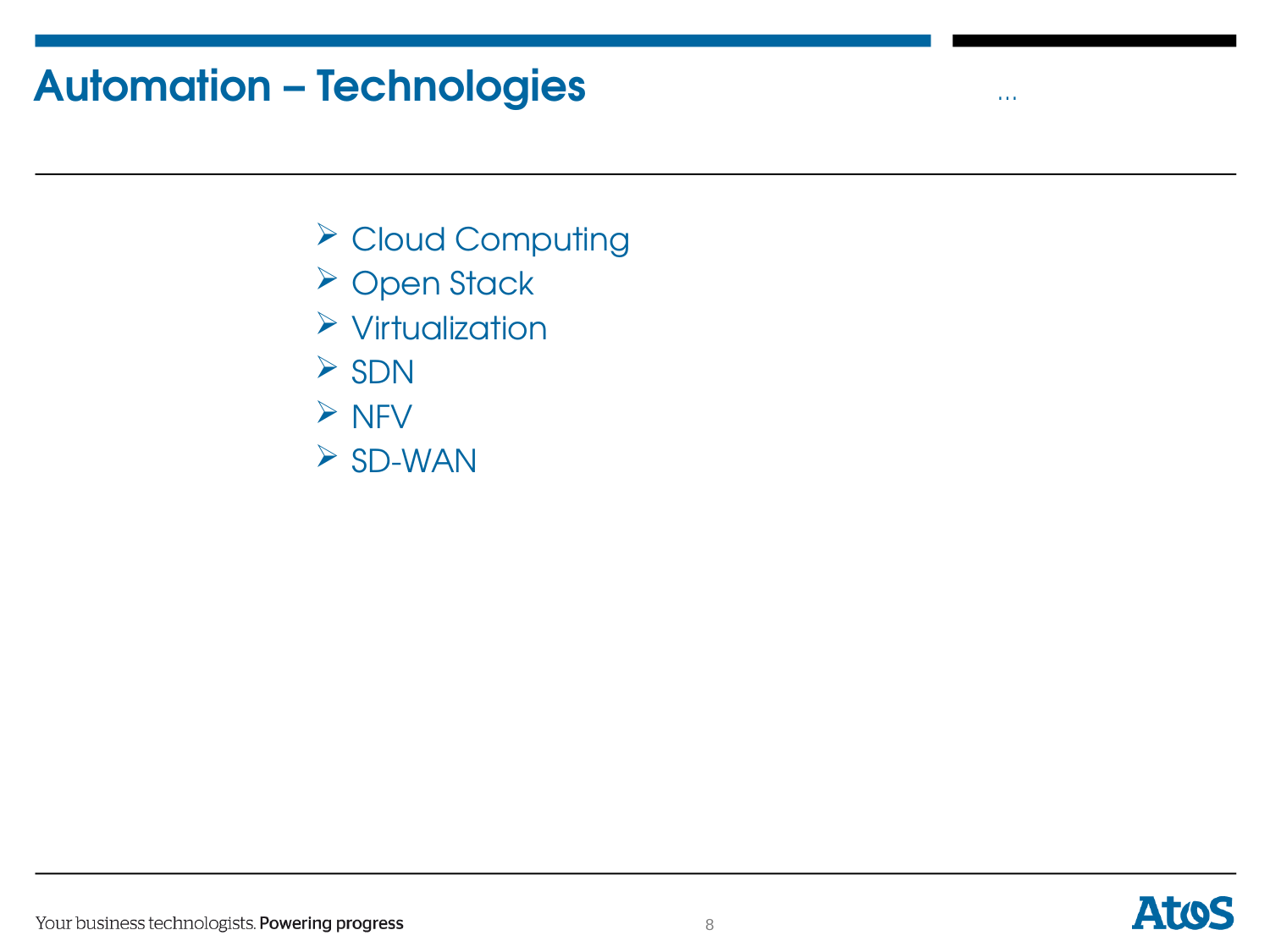

# Automation – Technologies
Cloud Computing
Open Stack
Virtualization
SDN
NFV
SD-WAN